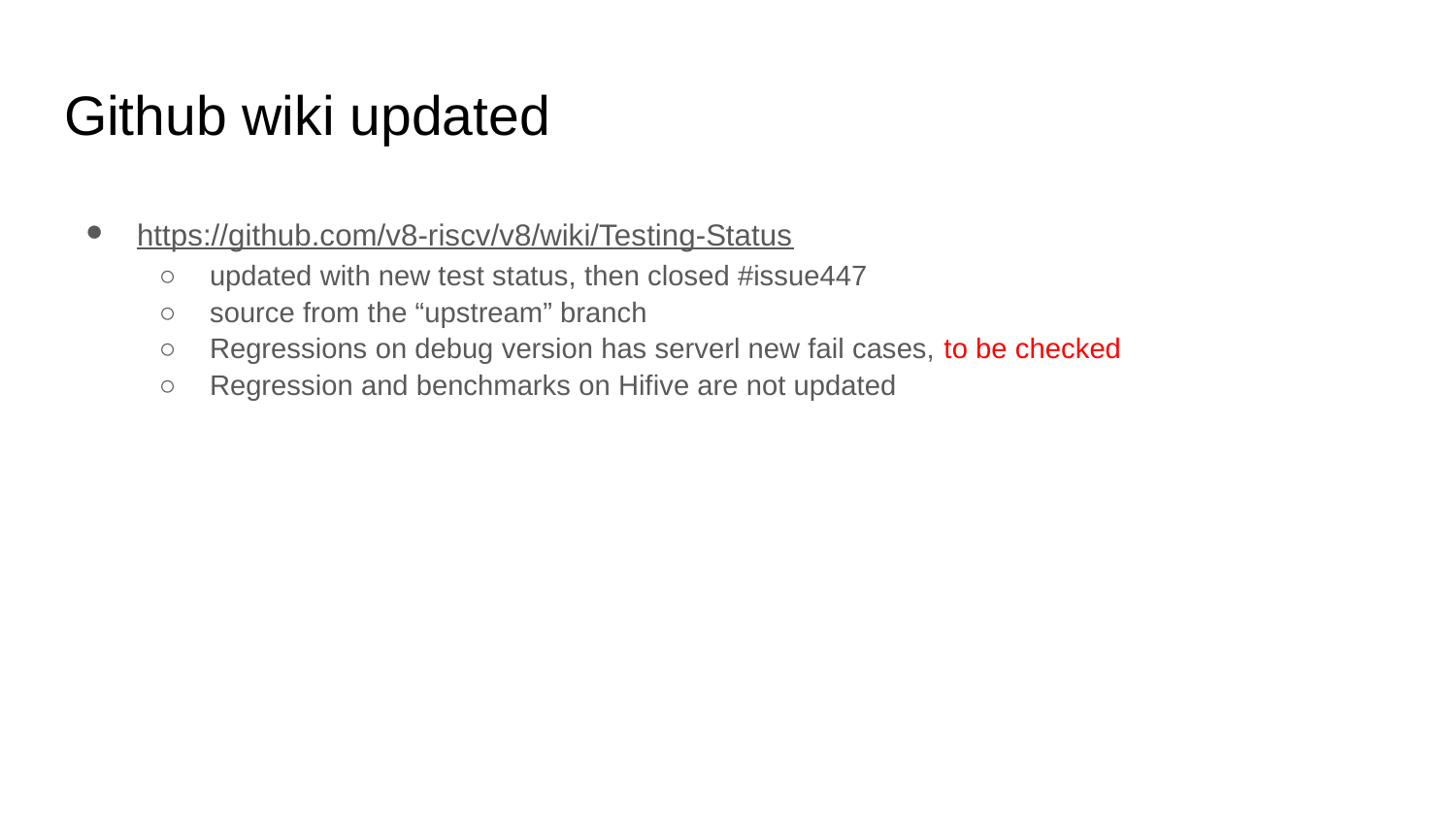

# Github wiki updated
https://github.com/v8-riscv/v8/wiki/Testing-Status
updated with new test status, then closed #issue447
source from the “upstream” branch
Regressions on debug version has serverl new fail cases, to be checked
Regression and benchmarks on Hifive are not updated